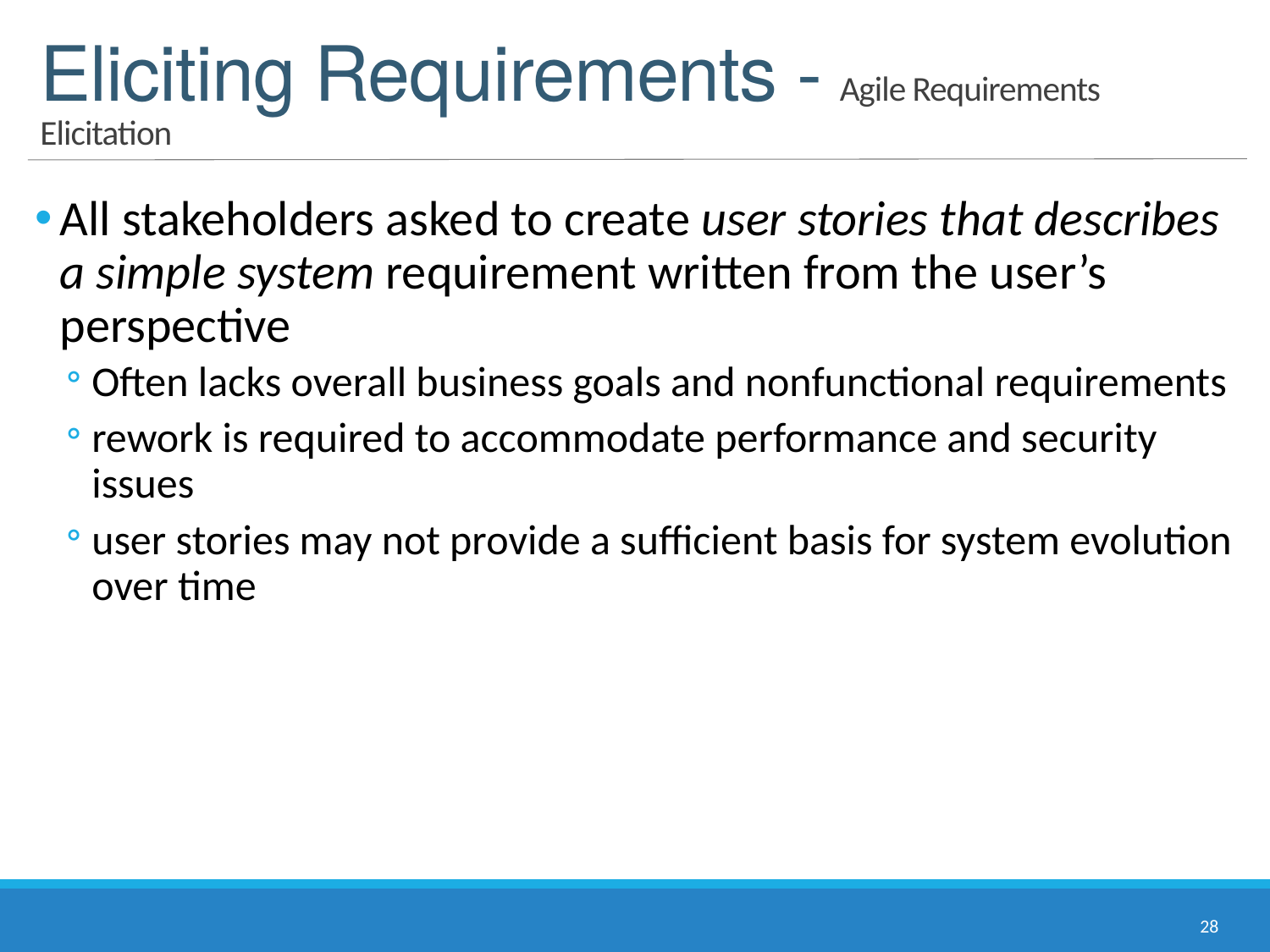

# Eliciting Requirements - Agile Requirements Elicitation
All stakeholders asked to create user stories that describes a simple system requirement written from the user’s perspective
Often lacks overall business goals and nonfunctional requirements
rework is required to accommodate performance and security issues
user stories may not provide a sufficient basis for system evolution over time